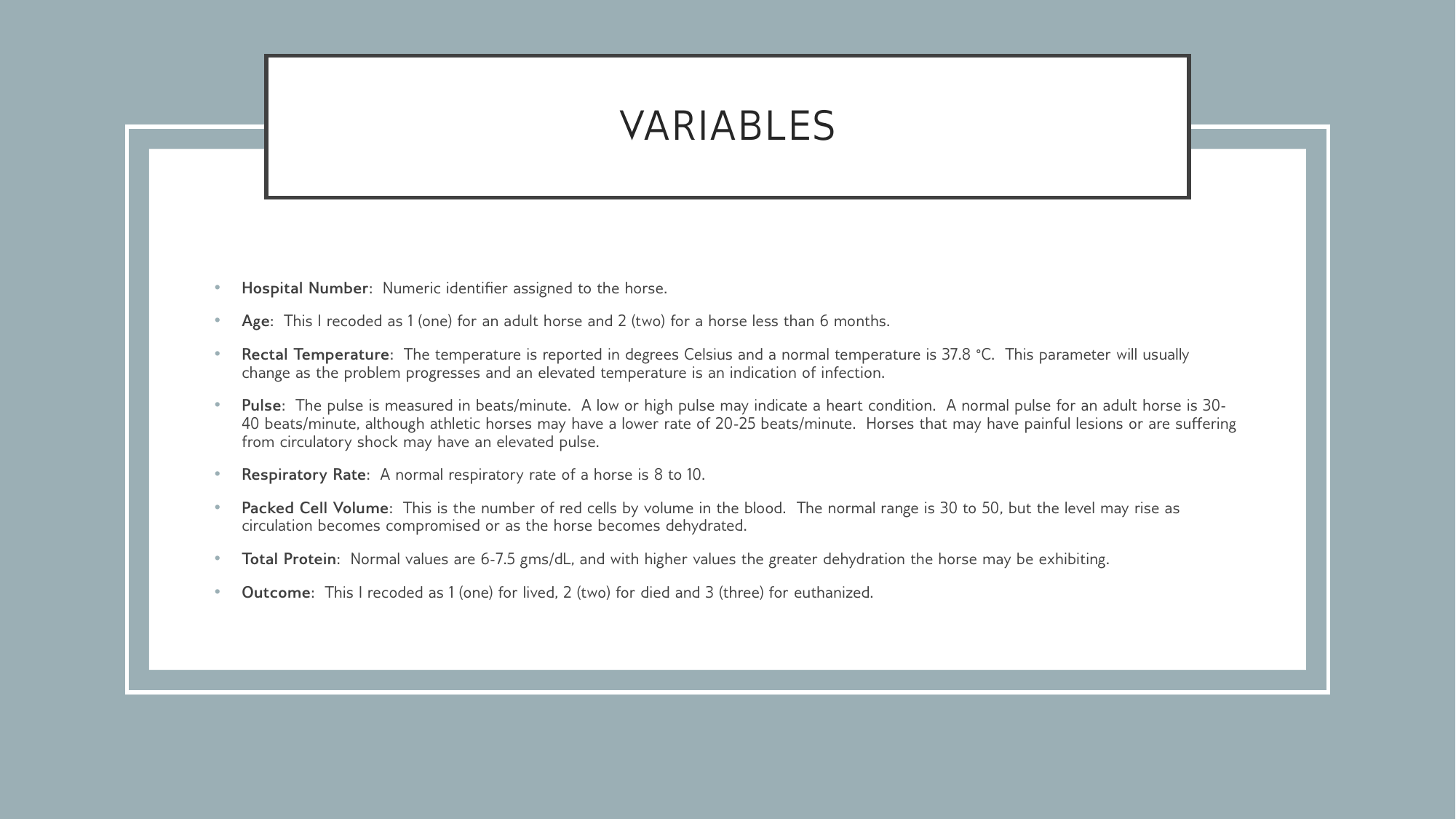

# Variables

Hospital Number:  Numeric identifier assigned to the horse.
Age:  This I recoded as 1 (one) for an adult horse and 2 (two) for a horse less than 6 months.
Rectal Temperature:  The temperature is reported in degrees Celsius and a normal temperature is 37.8 °C.  This parameter will usually change as the problem progresses and an elevated temperature is an indication of infection.
Pulse:  The pulse is measured in beats/minute.  A low or high pulse may indicate a heart condition.  A normal pulse for an adult horse is 30-40 beats/minute, although athletic horses may have a lower rate of 20-25 beats/minute.  Horses that may have painful lesions or are suffering from circulatory shock may have an elevated pulse.
Respiratory Rate:  A normal respiratory rate of a horse is 8 to 10.
Packed Cell Volume:  This is the number of red cells by volume in the blood.  The normal range is 30 to 50, but the level may rise as circulation becomes compromised or as the horse becomes dehydrated.
Total Protein:  Normal values are 6-7.5 gms/dL, and with higher values the greater dehydration the horse may be exhibiting.
Outcome:  This I recoded as 1 (one) for lived, 2 (two) for died and 3 (three) for euthanized.